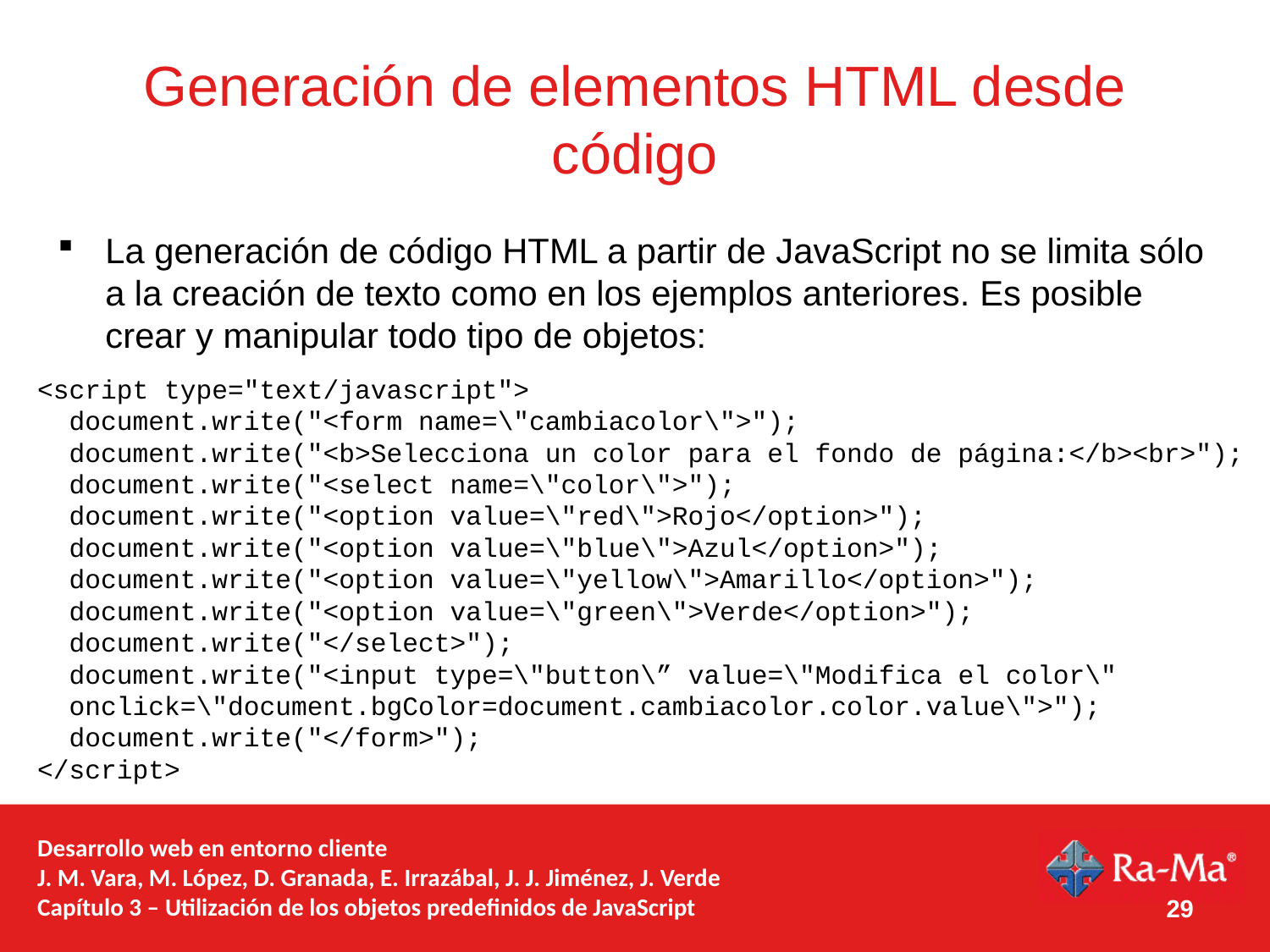

# Generación de elementos HTML desde código
La generación de código HTML a partir de JavaScript no se limita sólo a la creación de texto como en los ejemplos anteriores. Es posible crear y manipular todo tipo de objetos:
<script type="text/javascript">
  document.write("<form name=\"cambiacolor\">");
  document.write("<b>Selecciona un color para el fondo de página:</b><br>");
  document.write("<select name=\"color\">");
  document.write("<option value=\"red\">Rojo</option>");
  document.write("<option value=\"blue\">Azul</option>");
  document.write("<option value=\"yellow\">Amarillo</option>");
  document.write("<option value=\"green\">Verde</option>");
  document.write("</select>");
  document.write("<input type=\"button\” value=\"Modifica el color\"
  onclick=\"document.bgColor=document.cambiacolor.color.value\">");
  document.write("</form>");
</script>

Desarrollo web en entorno cliente
J. M. Vara, M. López, D. Granada, E. Irrazábal, J. J. Jiménez, J. Verde
Capítulo 3 – Utilización de los objetos predefinidos de JavaScript
29